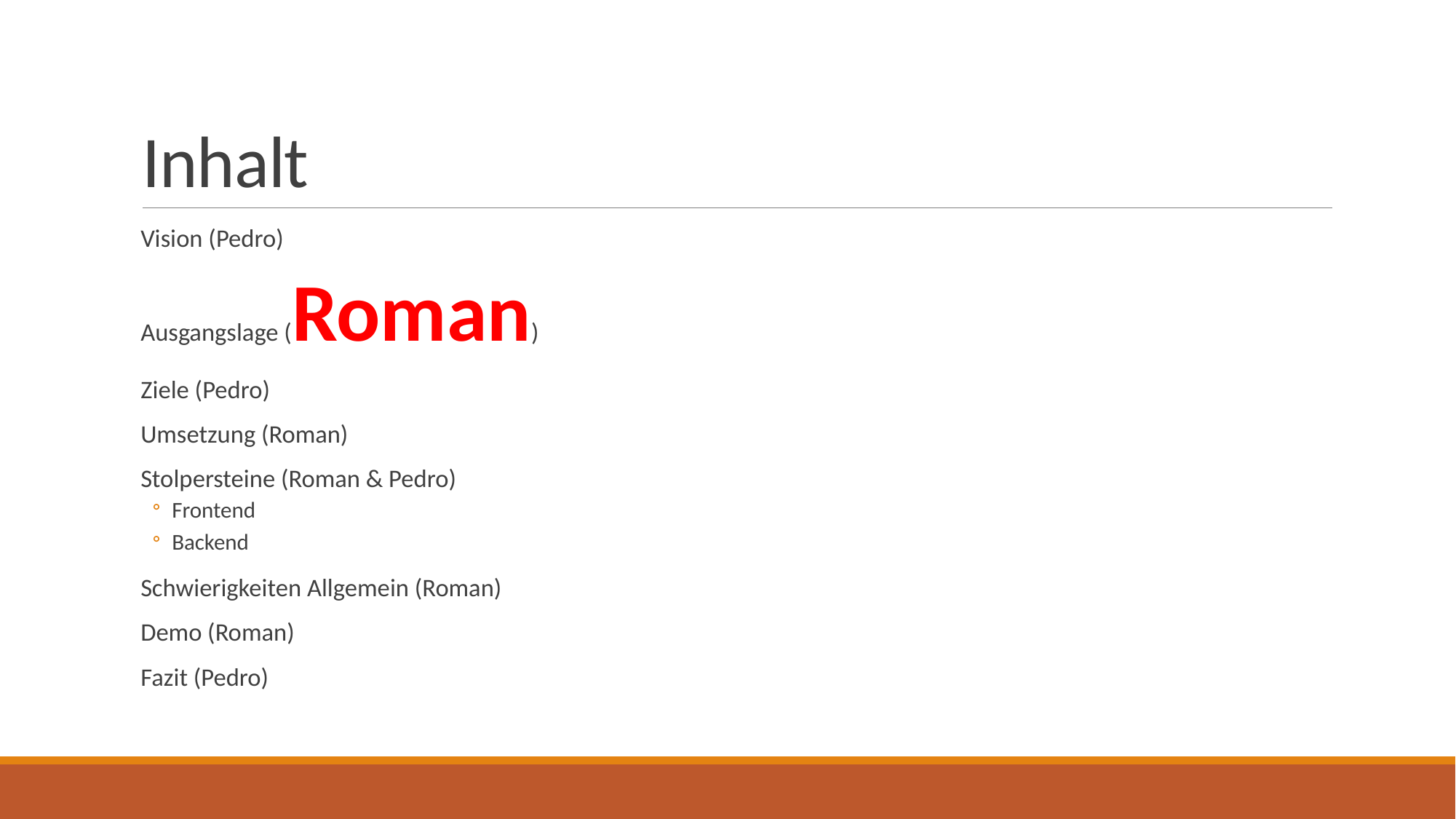

# Inhalt
Vision (Pedro)
Ausgangslage (Roman)
Ziele (Pedro)
Umsetzung (Roman)
Stolpersteine (Roman & Pedro)
Frontend
Backend
Schwierigkeiten Allgemein (Roman)
Demo (Roman)
Fazit (Pedro)